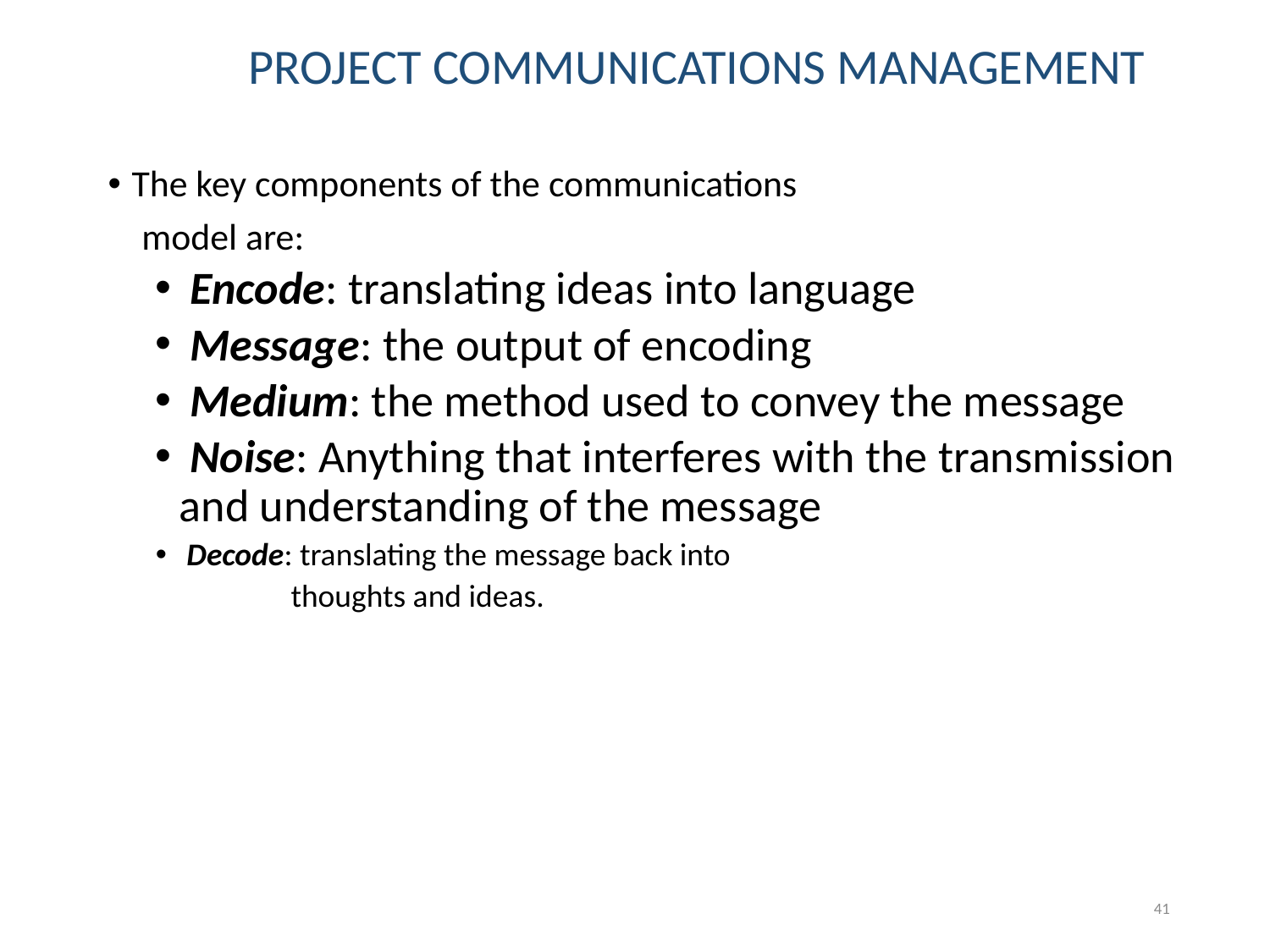

# PROJECT COMMUNICATIONS MANAGEMENT
The key components of the communications
    model are:
 Encode: translating ideas into language
 Message: the output of encoding
 Medium: the method used to convey the message
 Noise: Anything that interferes with the transmission 	and understanding of the message
 Decode: translating the message back into
    	thoughts and ideas.
41